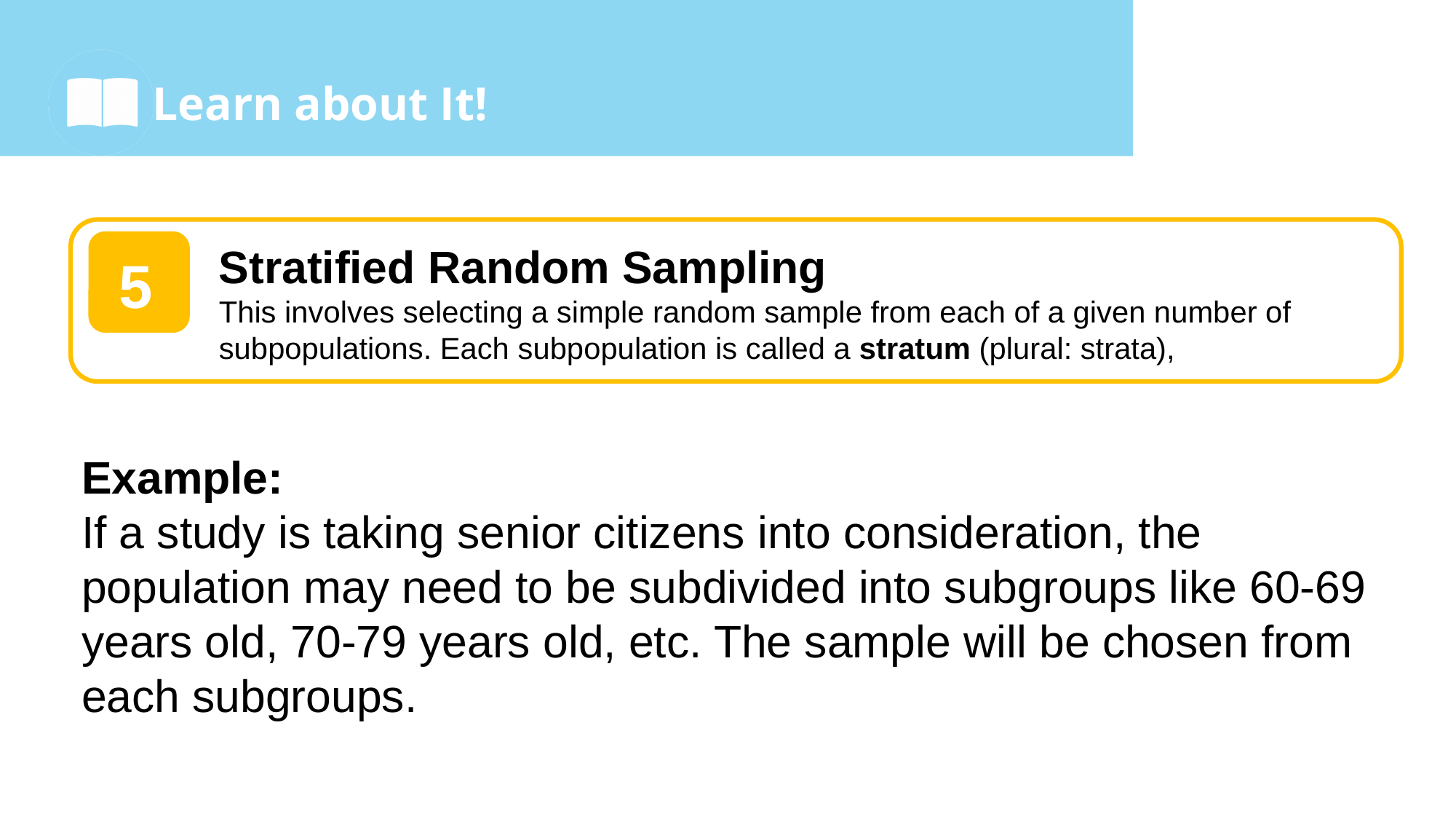

Stratified Random Sampling
This involves selecting a simple random sample from each of a given number of subpopulations. Each subpopulation is called a stratum (plural: strata),

1
5
Example:
If a study is taking senior citizens into consideration, the population may need to be subdivided into subgroups like 60-69 years old, 70-79 years old, etc. The sample will be chosen from each subgroups.